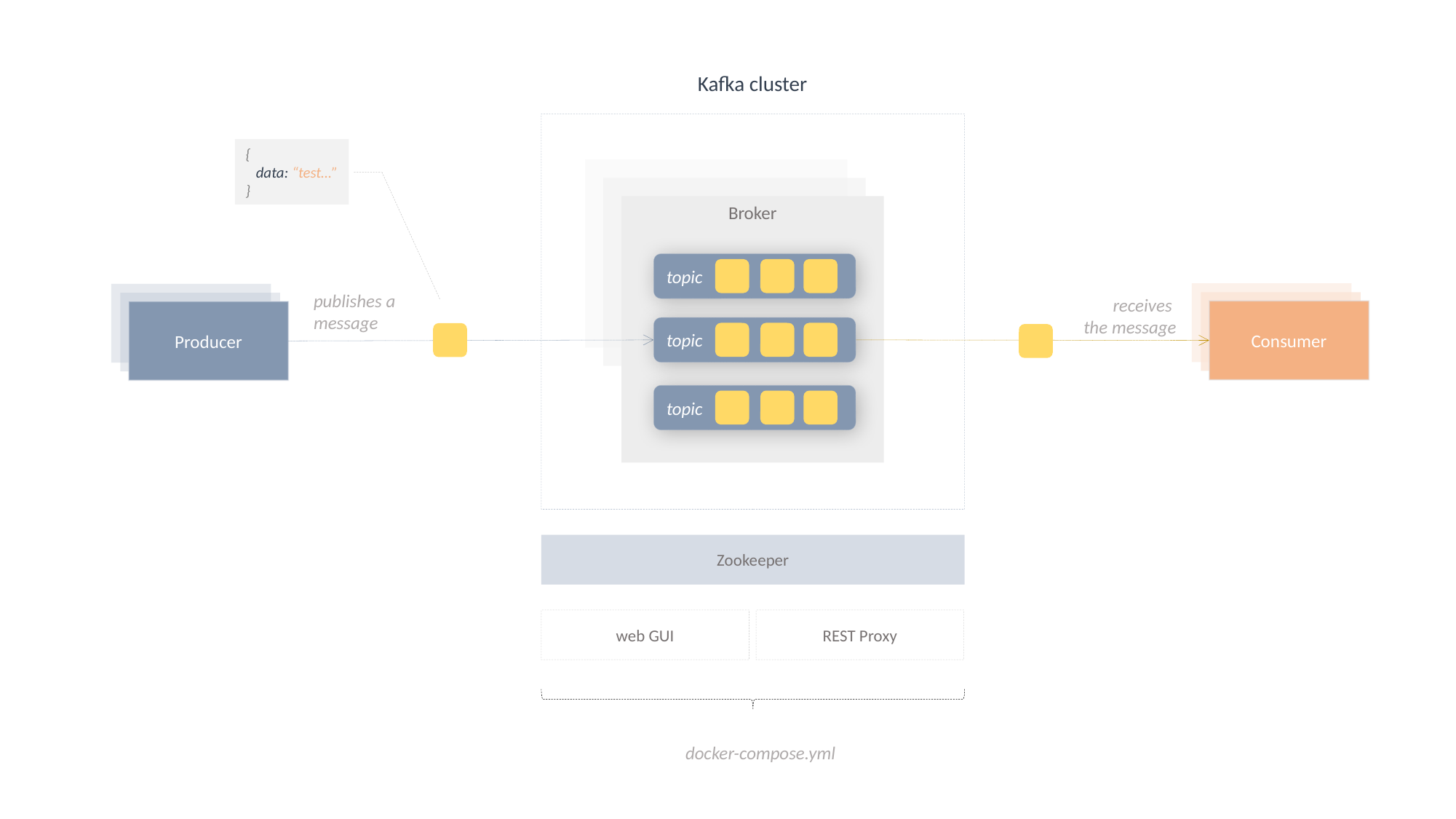

Kafka cluster

{
   data: “test…”
}

Broker
topic

publishes a
message
receives
the message

Consumer
Producer
topic

topic

Zookeeper
web GUI
REST Proxy
docker-compose.yml